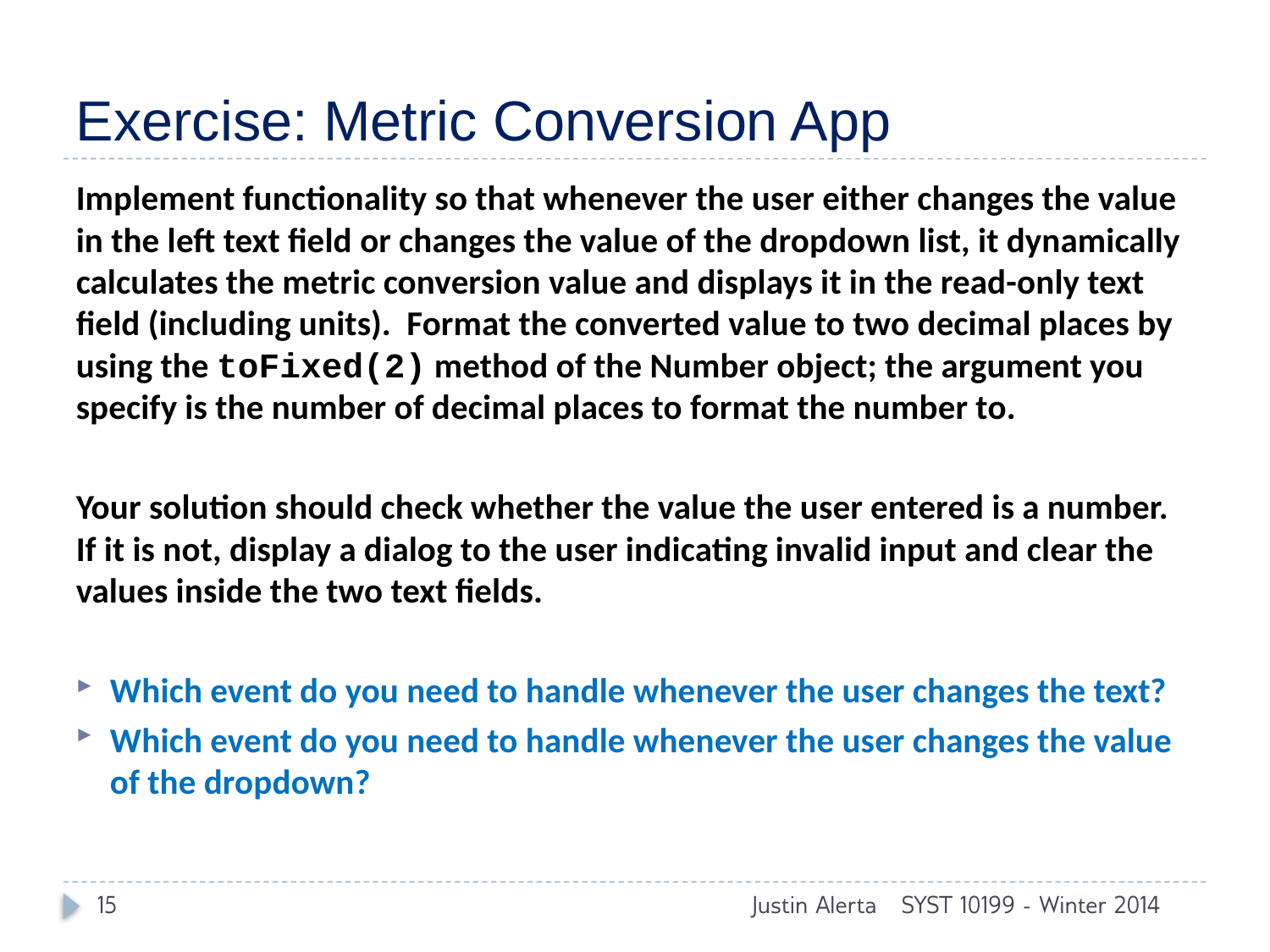

# Exercise: Metric Conversion App
Implement functionality so that whenever the user either changes the value in the left text field or changes the value of the dropdown list, it dynamically calculates the metric conversion value and displays it in the read-only text field (including units).  Format the converted value to two decimal places by using the toFixed(2) method of the Number object; the argument you specify is the number of decimal places to format the number to.

Your solution should check whether the value the user entered is a number.  If it is not, display a dialog to the user indicating invalid input and clear the values inside the two text fields.

Which event do you need to handle whenever the user changes the text?
Which event do you need to handle whenever the user changes the value of the dropdown?

15
Justin Alerta
SYST 10199 - Winter 2014